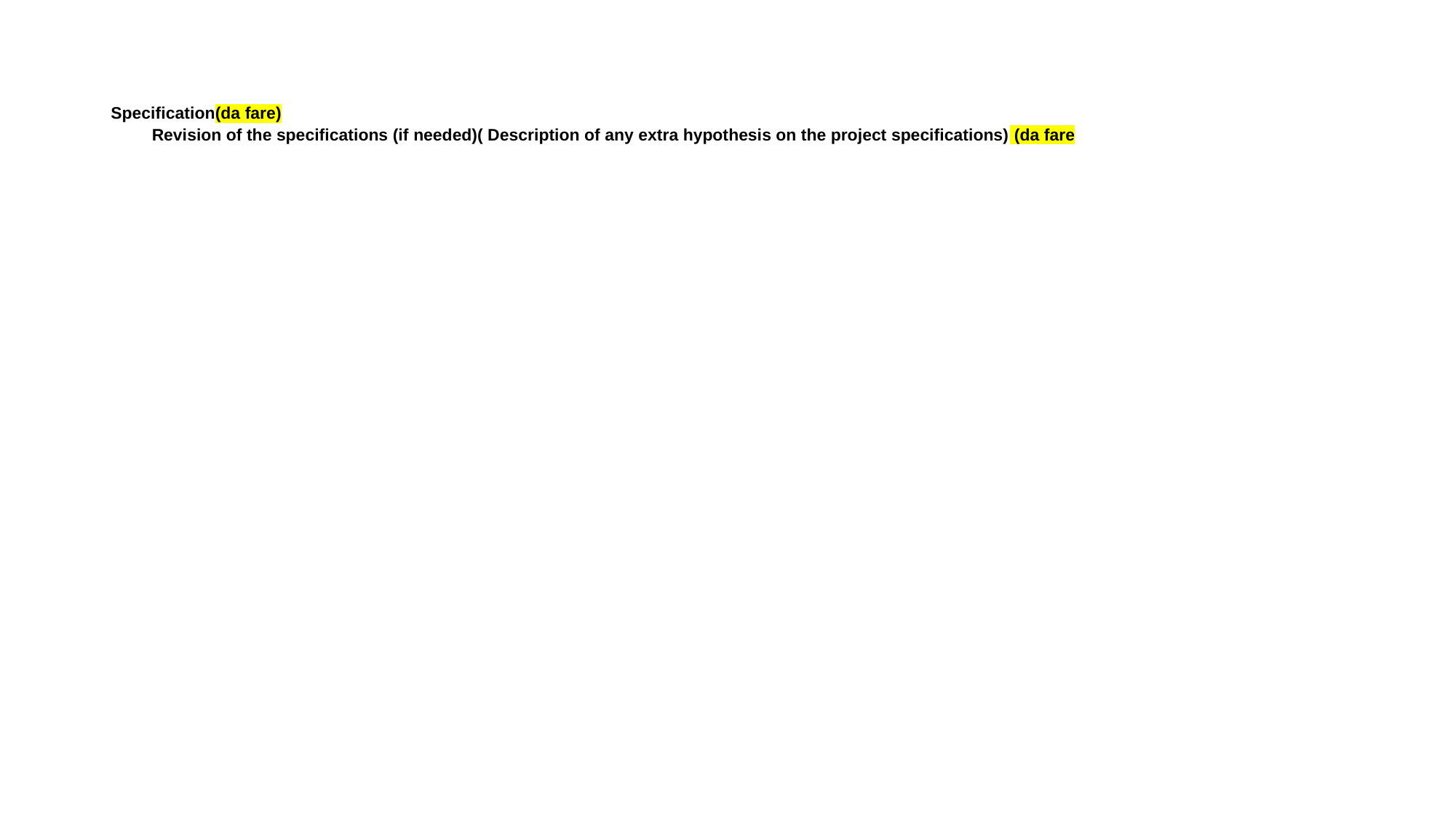

# Specification(da fare) Revision of the specifications (if needed)( Description of any extra hypothesis on the project specifications) (da fare